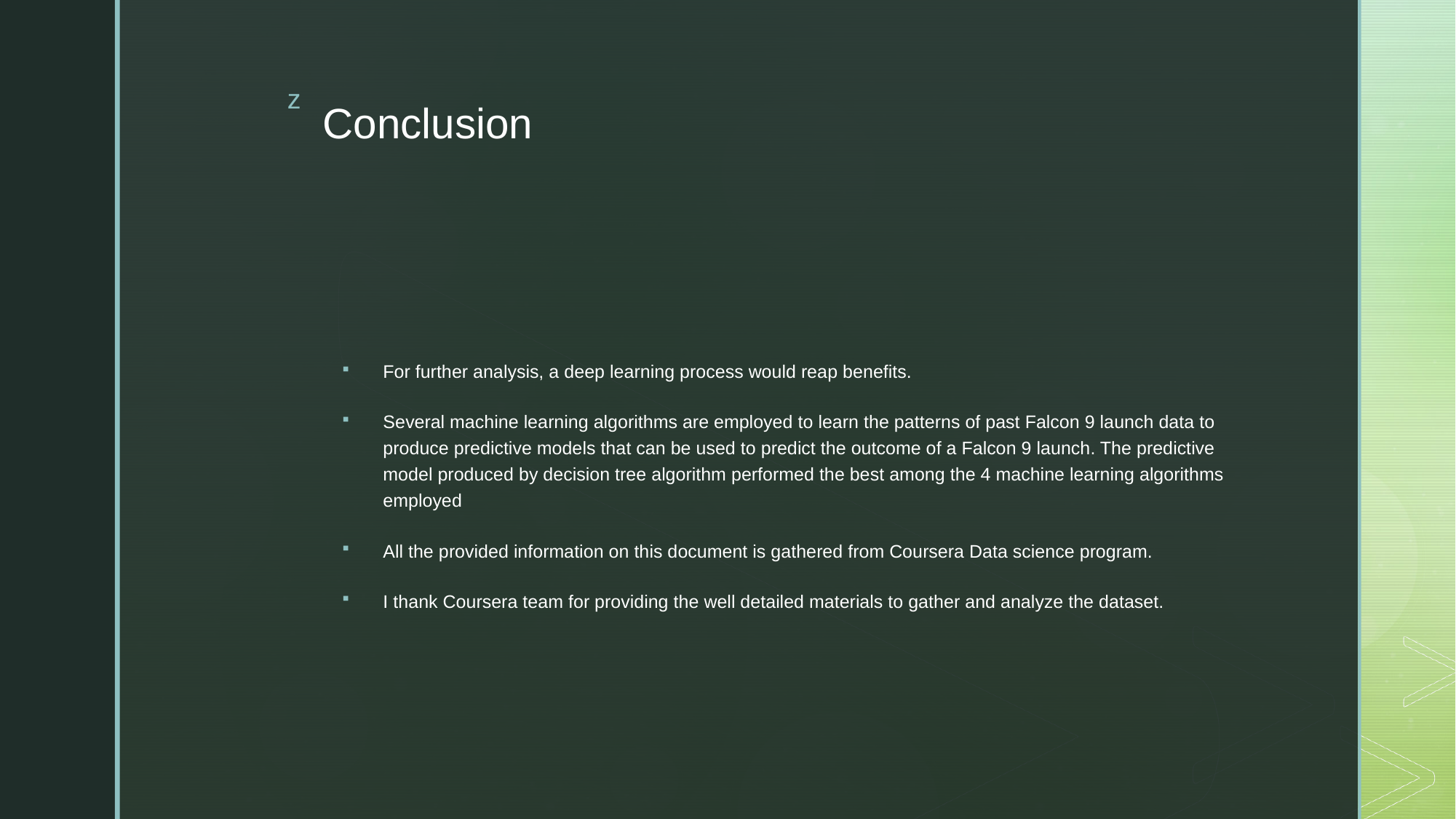

# Conclusion
For further analysis, a deep learning process would reap benefits.
Several machine learning algorithms are employed to learn the patterns of past Falcon 9 launch data to produce predictive models that can be used to predict the outcome of a Falcon 9 launch. The predictive model produced by decision tree algorithm performed the best among the 4 machine learning algorithms employed
All the provided information on this document is gathered from Coursera Data science program.
I thank Coursera team for providing the well detailed materials to gather and analyze the dataset.